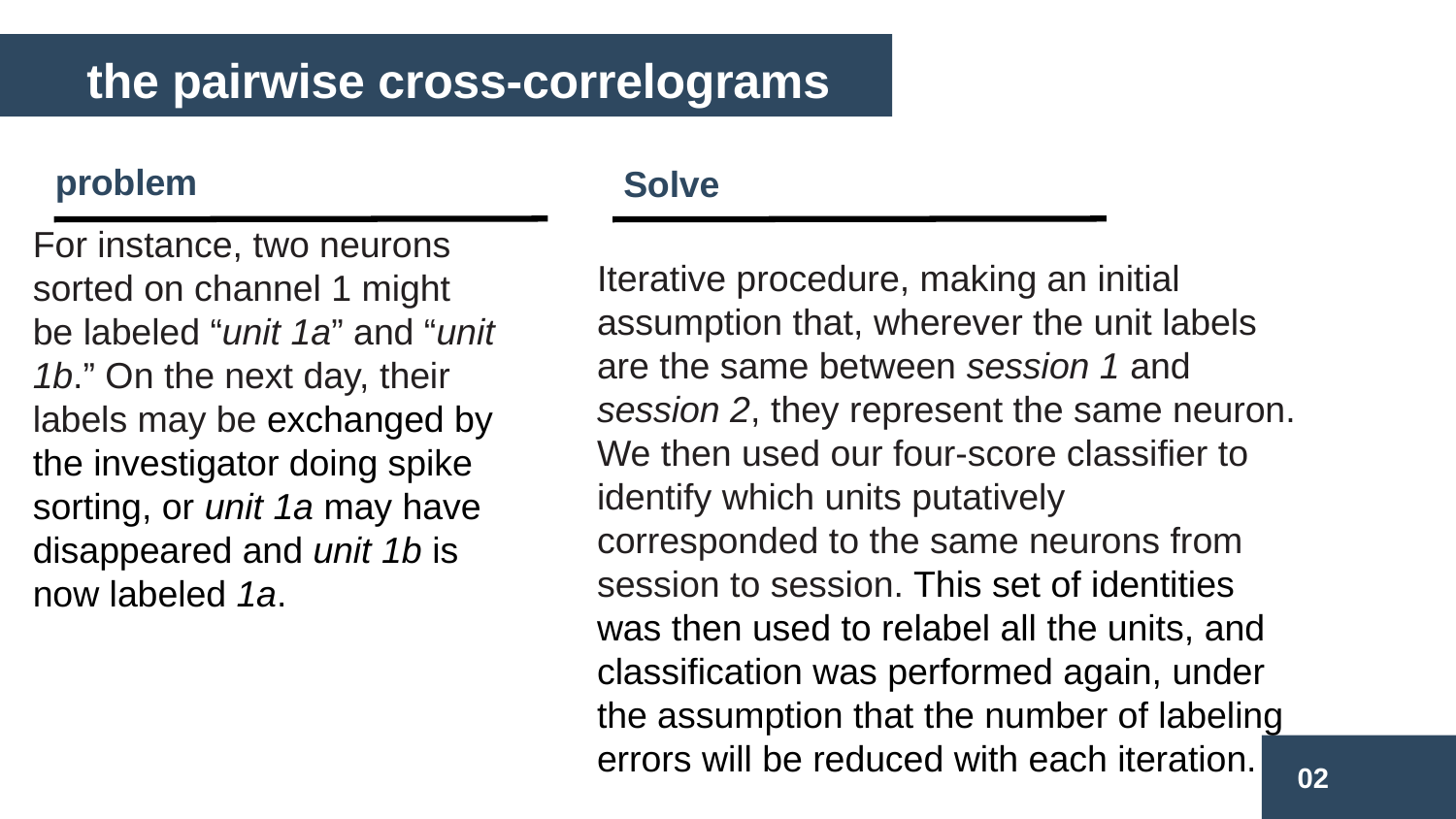

the pairwise cross-correlograms
problem
Solve

For instance, two neurons sorted on channel 1 might be labeled “unit 1a” and “unit 1b.” On the next day, their labels may be exchanged by the investigator doing spike sorting, or unit 1a may have disappeared and unit 1b is now labeled 1a.
Iterative procedure, making an initial assumption that, wherever the unit labels are the same between session 1 and session 2, they represent the same neuron. We then used our four-score classifier to identify which units putatively corresponded to the same neurons from session to session. This set of identities was then used to relabel all the units, and classification was performed again, under the assumption that the number of labeling errors will be reduced with each iteration.

02